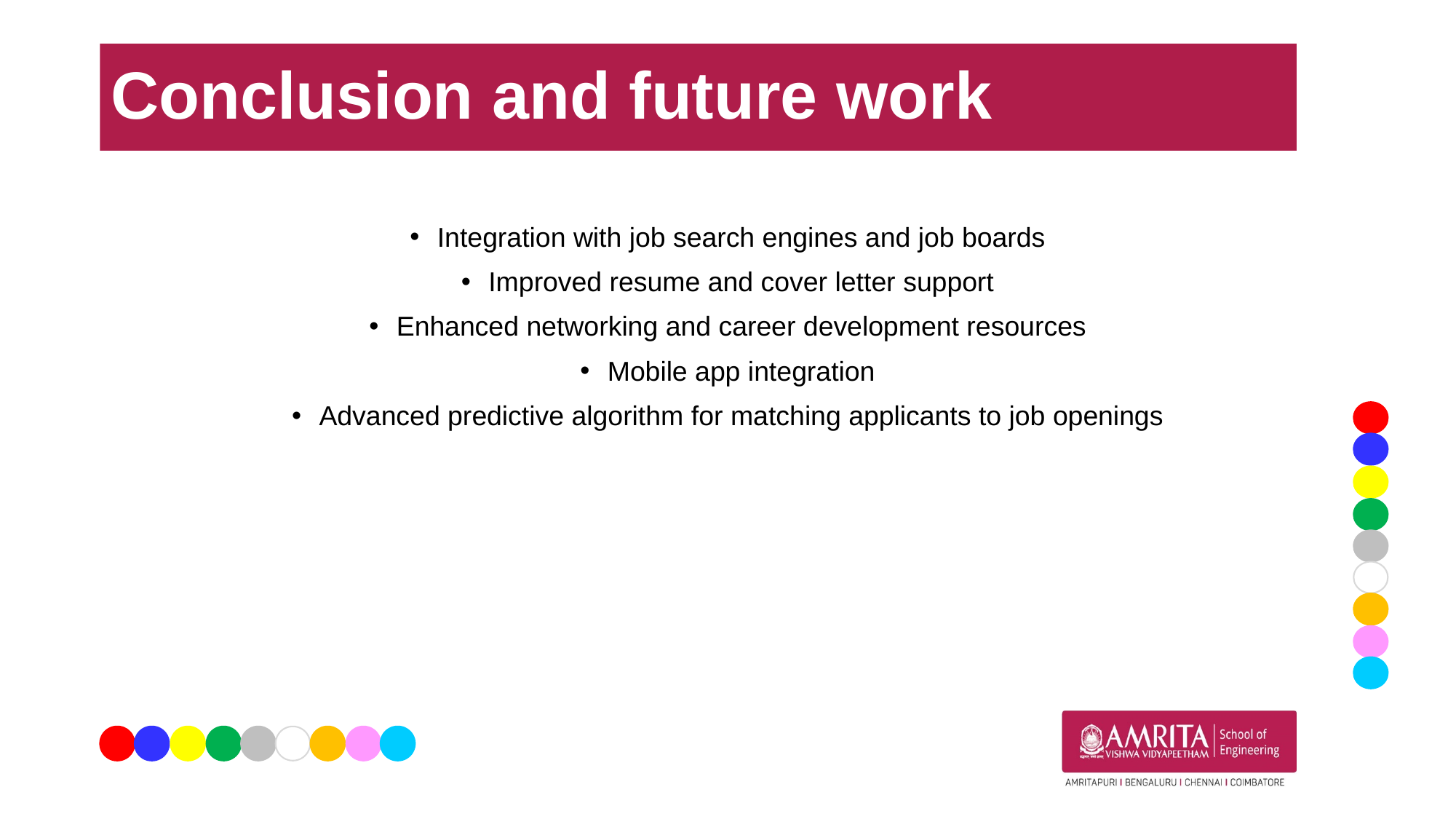

# Conclusion and future work
Integration with job search engines and job boards
Improved resume and cover letter support
Enhanced networking and career development resources
Mobile app integration
Advanced predictive algorithm for matching applicants to job openings